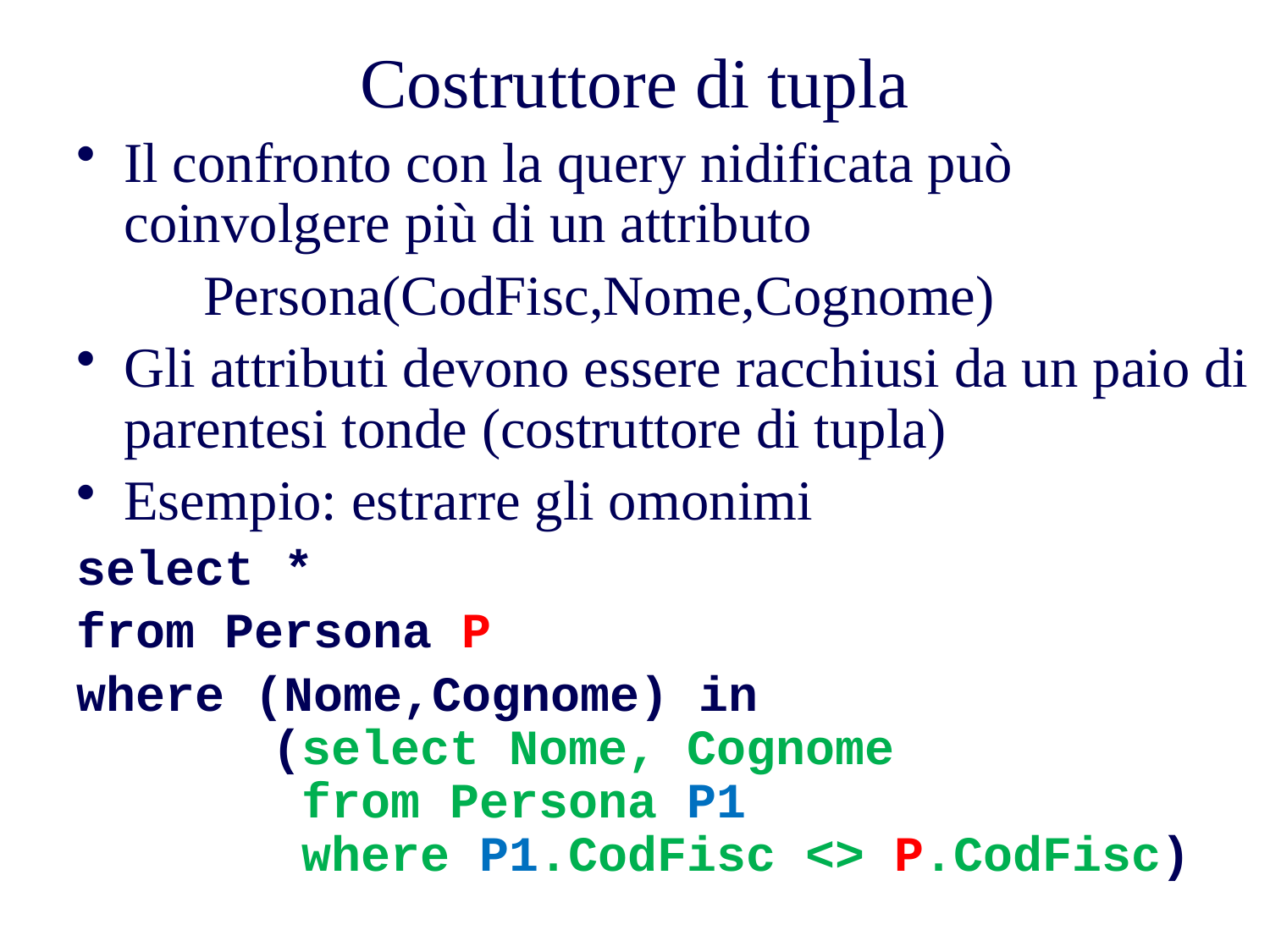

# Costruttore di tupla
Il confronto con la query nidificata può coinvolgere più di un attributo
	Persona(CodFisc,Nome,Cognome)
Gli attributi devono essere racchiusi da un paio di parentesi tonde (costruttore di tupla)
Esempio: estrarre gli omonimi
select *
from Persona P
where (Nome,Cognome) in
     (select Nome, Cognome
      from Persona P1
      where P1.CodFisc <> P.CodFisc)